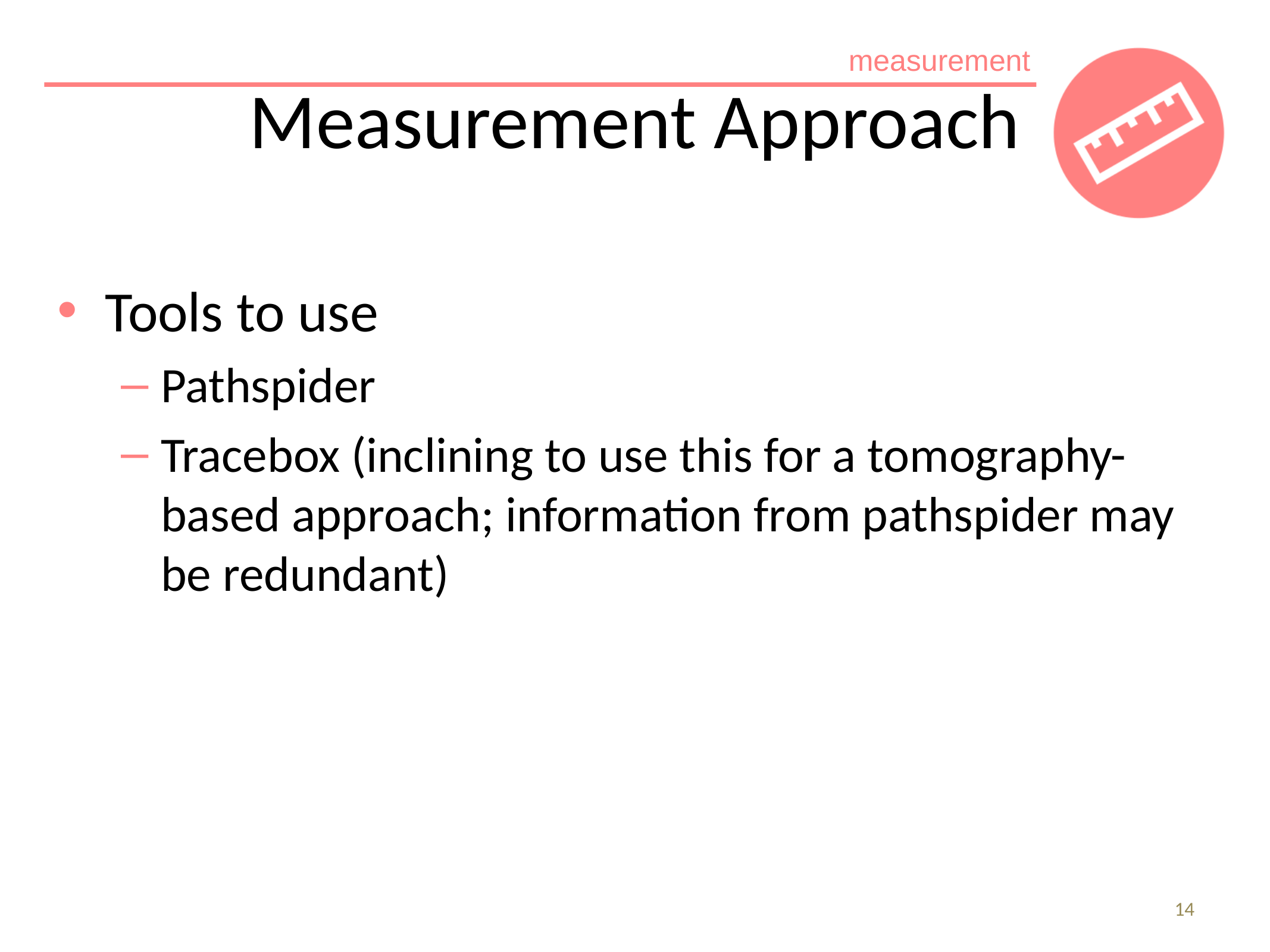

# Measurement Approach
Tools to use
Pathspider
Tracebox (inclining to use this for a tomography-based approach; information from pathspider may be redundant)
14